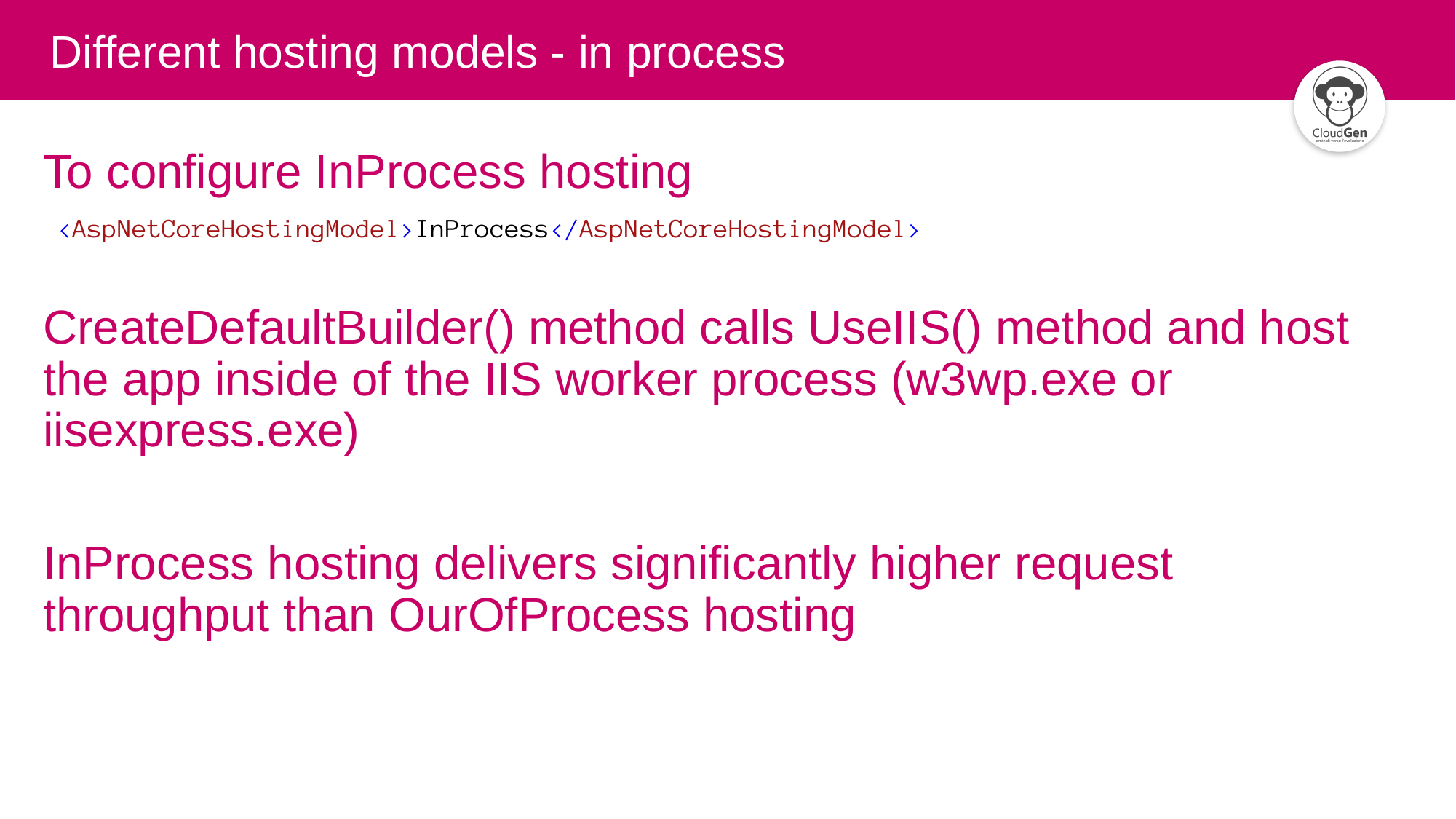

# Different hosting models - in process
To configure InProcess hosting
 <AspNetCoreHostingModel>InProcess</AspNetCoreHostingModel>

CreateDefaultBuilder() method calls UseIIS() method and host the app inside of the IIS worker process (w3wp.exe or iisexpress.exe)

InProcess hosting delivers significantly higher request throughput than OurOfProcess hosting